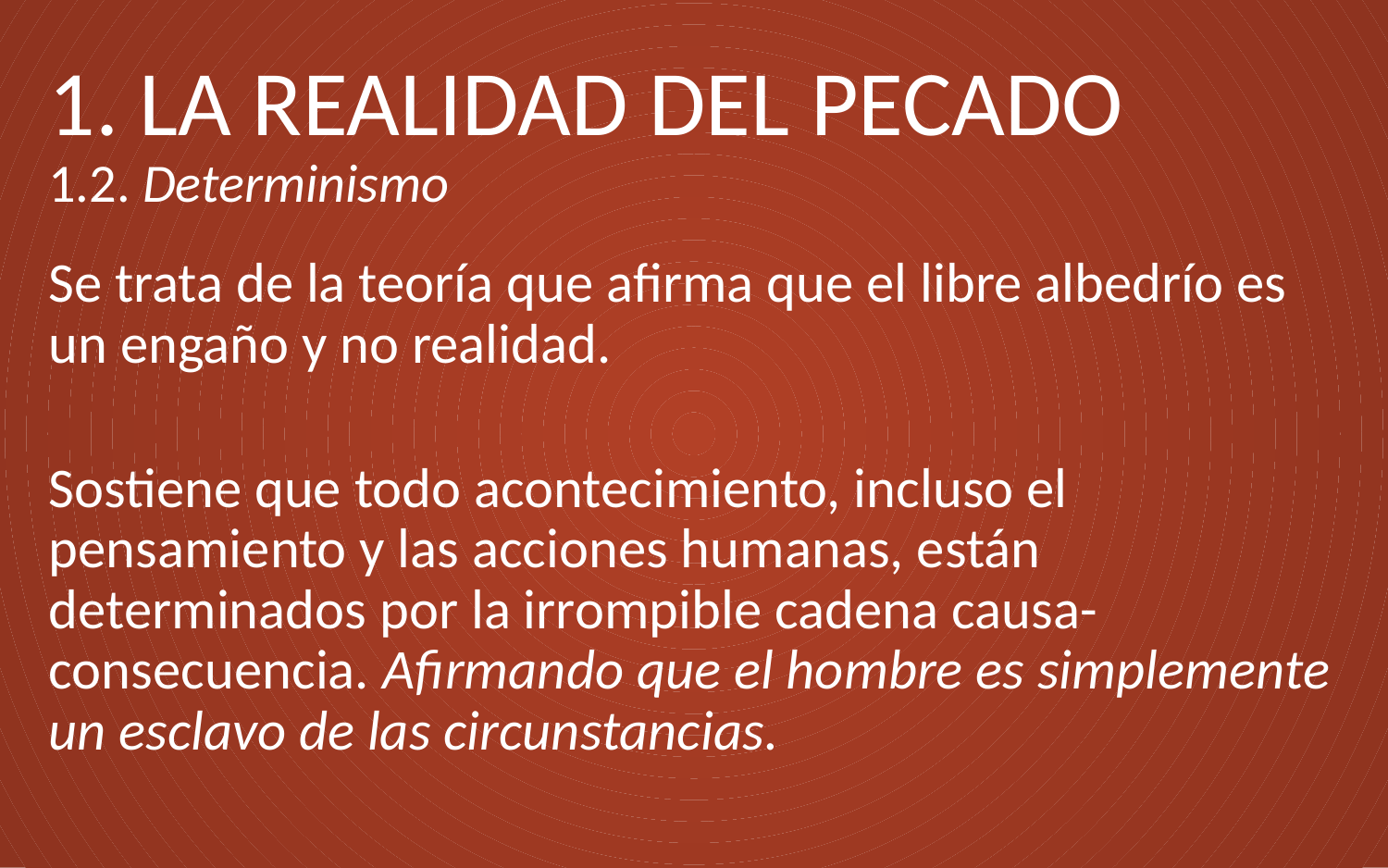

# 1. LA REALIDAD DEL PECADO 1.2. Determinismo
Se trata de la teoría que afirma que el libre albedrío es un engaño y no realidad.

Sostiene que todo acontecimiento, incluso el pensamiento y las acciones humanas, están determinados por la irrompible cadena causa-consecuencia. Afirmando que el hombre es simplemente un esclavo de las circunstancias.